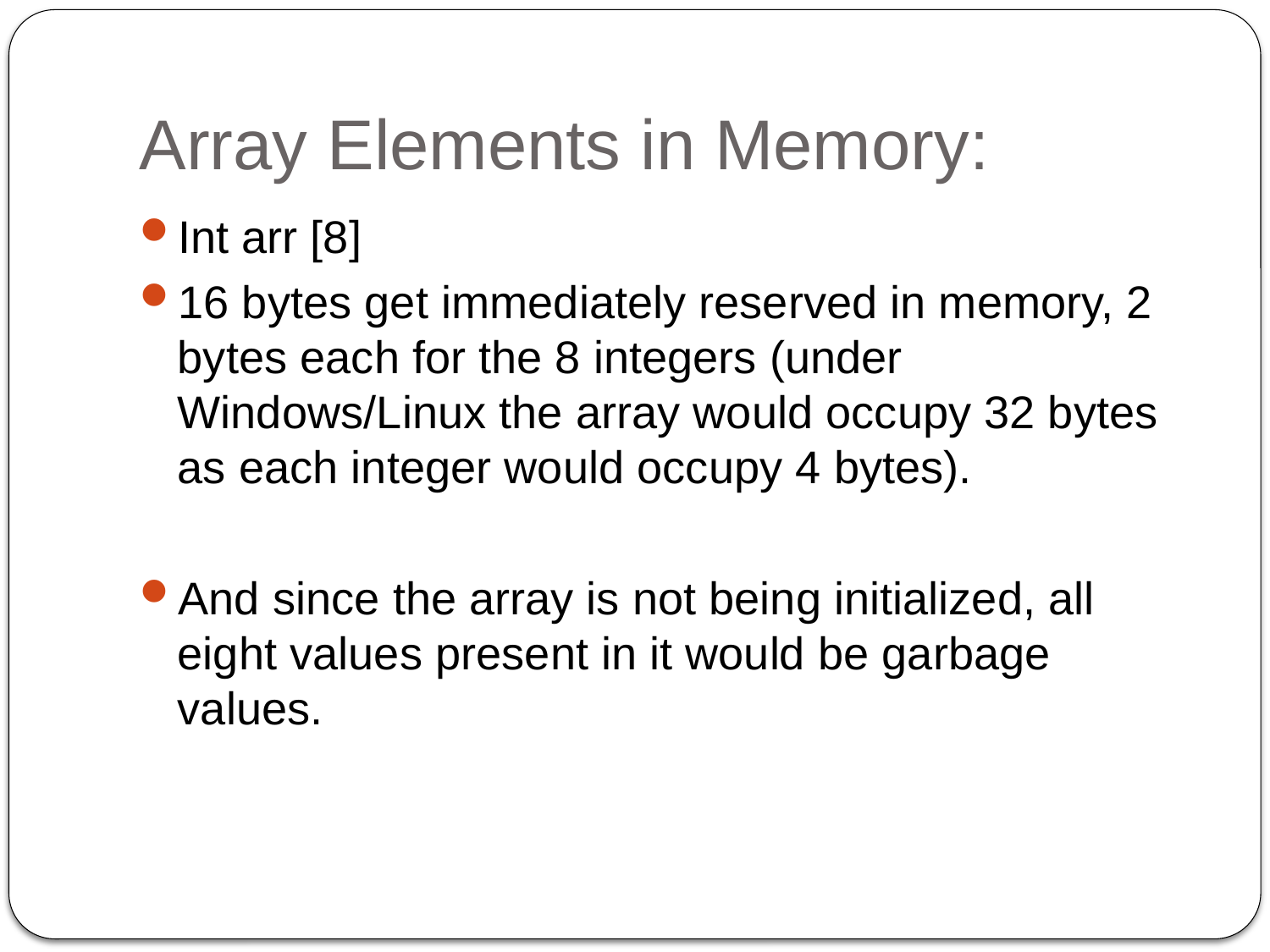

# Array Elements in Memory:
Int arr [8]
16 bytes get immediately reserved in memory, 2 bytes each for the 8 integers (under Windows/Linux the array would occupy 32 bytes as each integer would occupy 4 bytes).

And since the array is not being initialized, all eight values present in it would be garbage values.